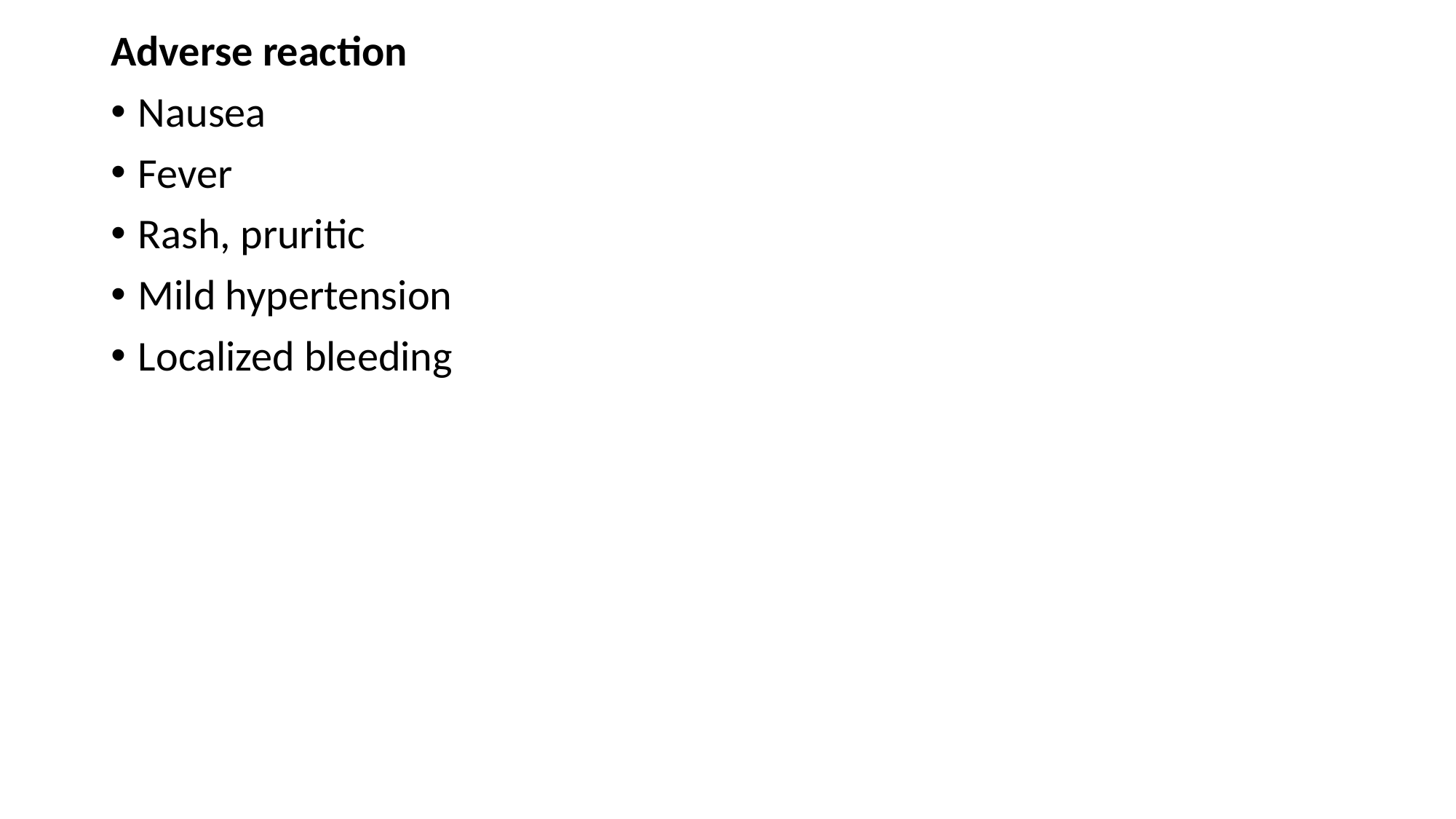

Adverse reaction
Nausea
Fever
Rash, pruritic
Mild hypertension
Localized bleeding